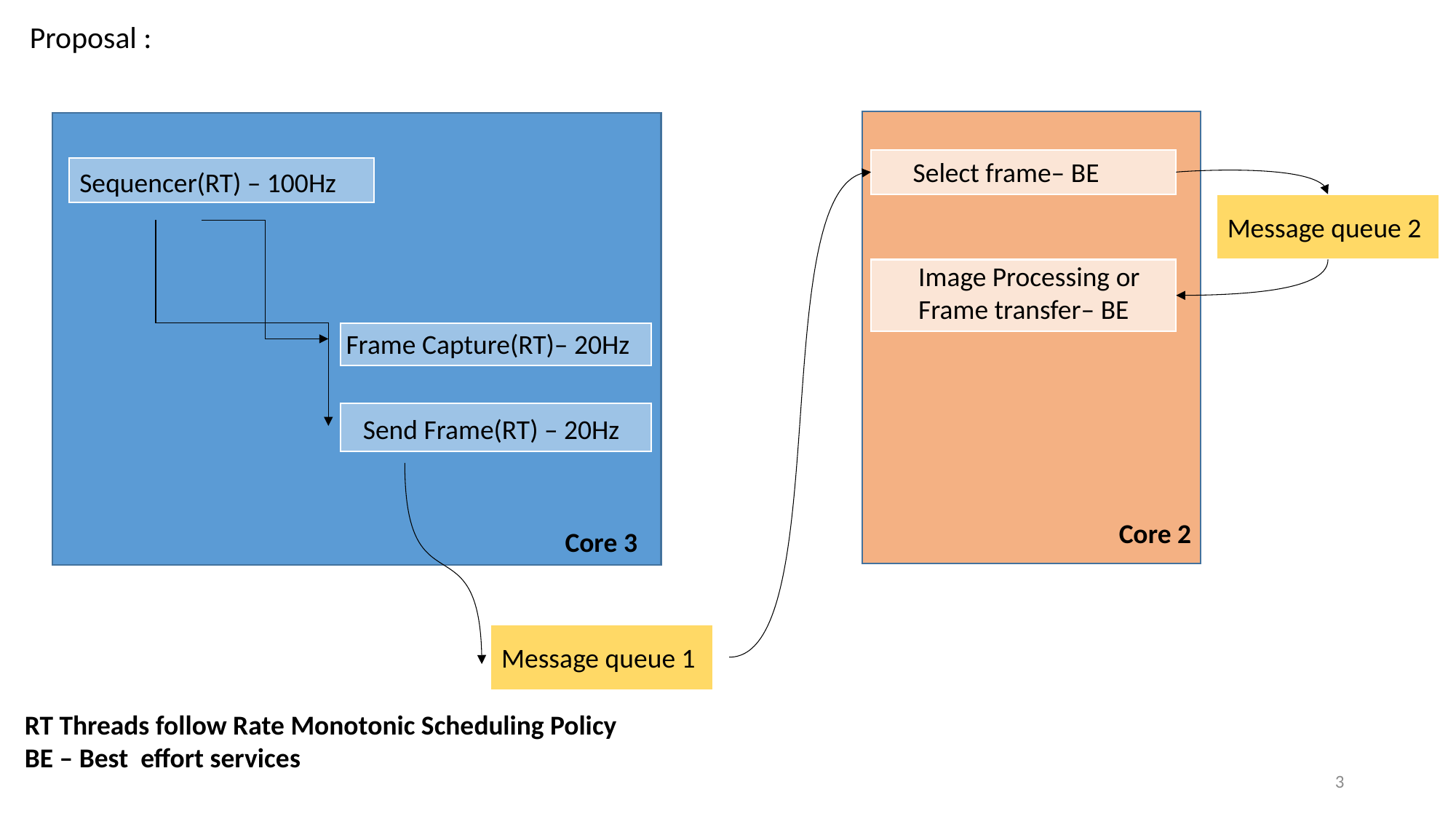

Proposal :

 Select frame– BE

Sequencer(RT) – 100Hz

Message queue 2
Image Processing or
Frame transfer– BE

Frame Capture(RT)– 20Hz

Send Frame(RT) – 20Hz
Core 2
Core 3

Message queue 1
RT Threads follow Rate Monotonic Scheduling Policy
BE – Best  effort services
3